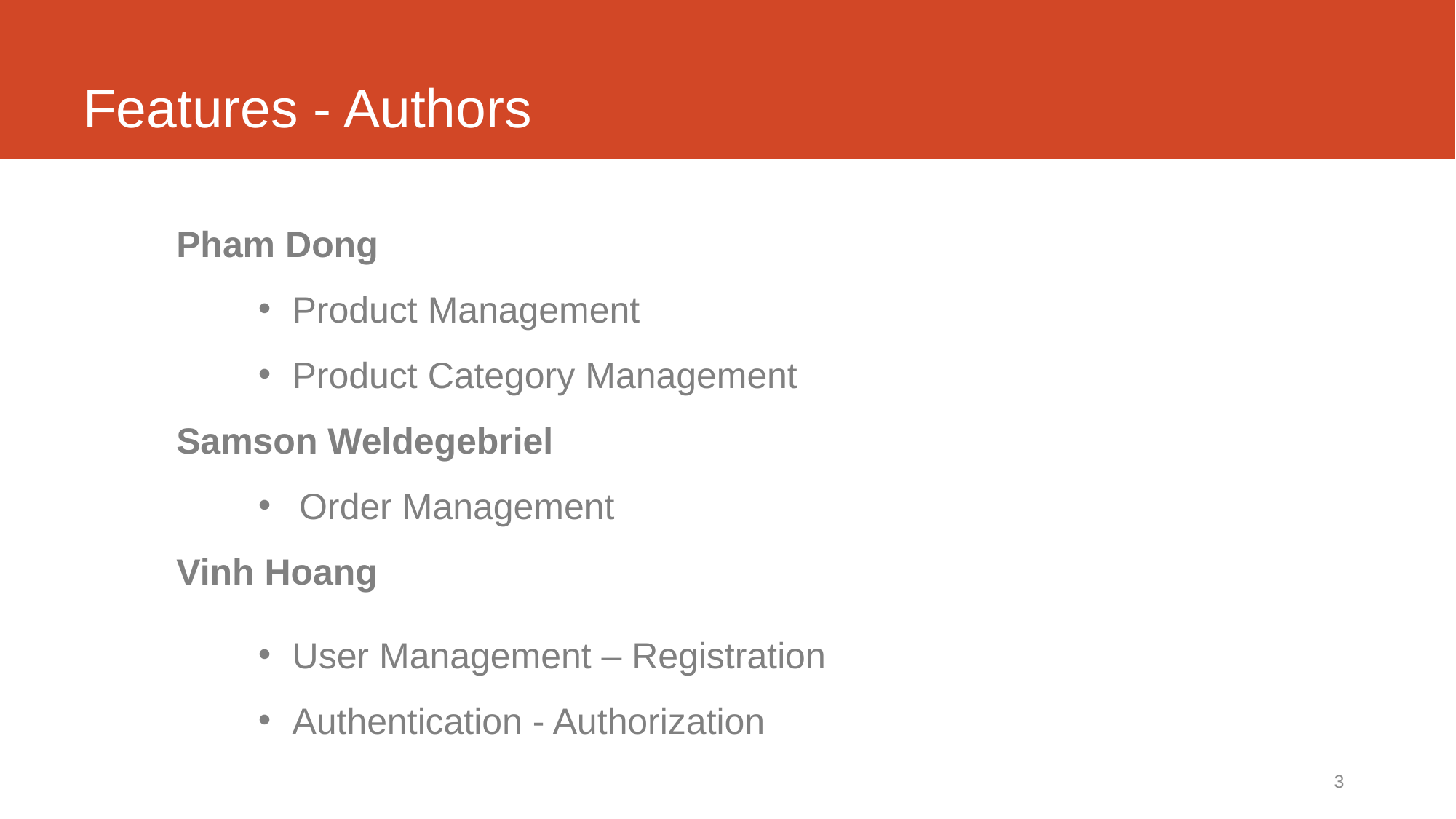

# Features - Authors
Pham Dong
Product Management
Product Category Management
Samson Weldegebriel
Order Management
Vinh Hoang
User Management – Registration
Authentication - Authorization

3